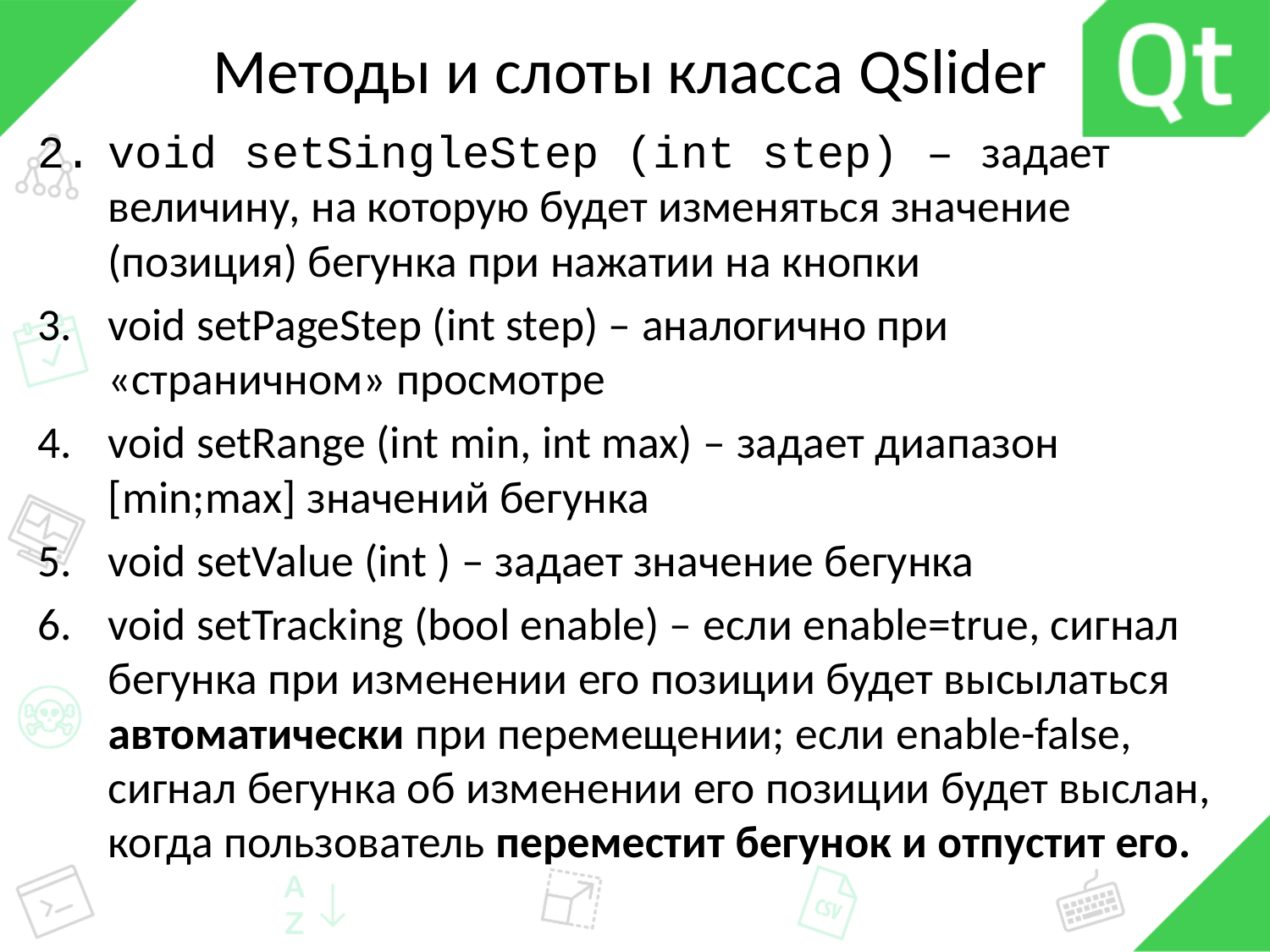

# Методы и слоты класса QSlider
void setSingleStep (int step) – задает величину, на которую будет изменяться значение (позиция) бегунка при нажатии на кнопки
void setPageStep (int step) – аналогично при «страничном» просмотре
void setRange (int min, int max) – задает диапазон [min;max] значений бегунка
void setValue (int ) – задает значение бегунка
void setTracking (bool enable) – если enable=true, сигнал бегунка при изменении его позиции будет высылаться автоматически при перемещении; если enable-false, сигнал бегунка об изменении его позиции будет выслан, когда пользователь переместит бегунок и отпустит его.